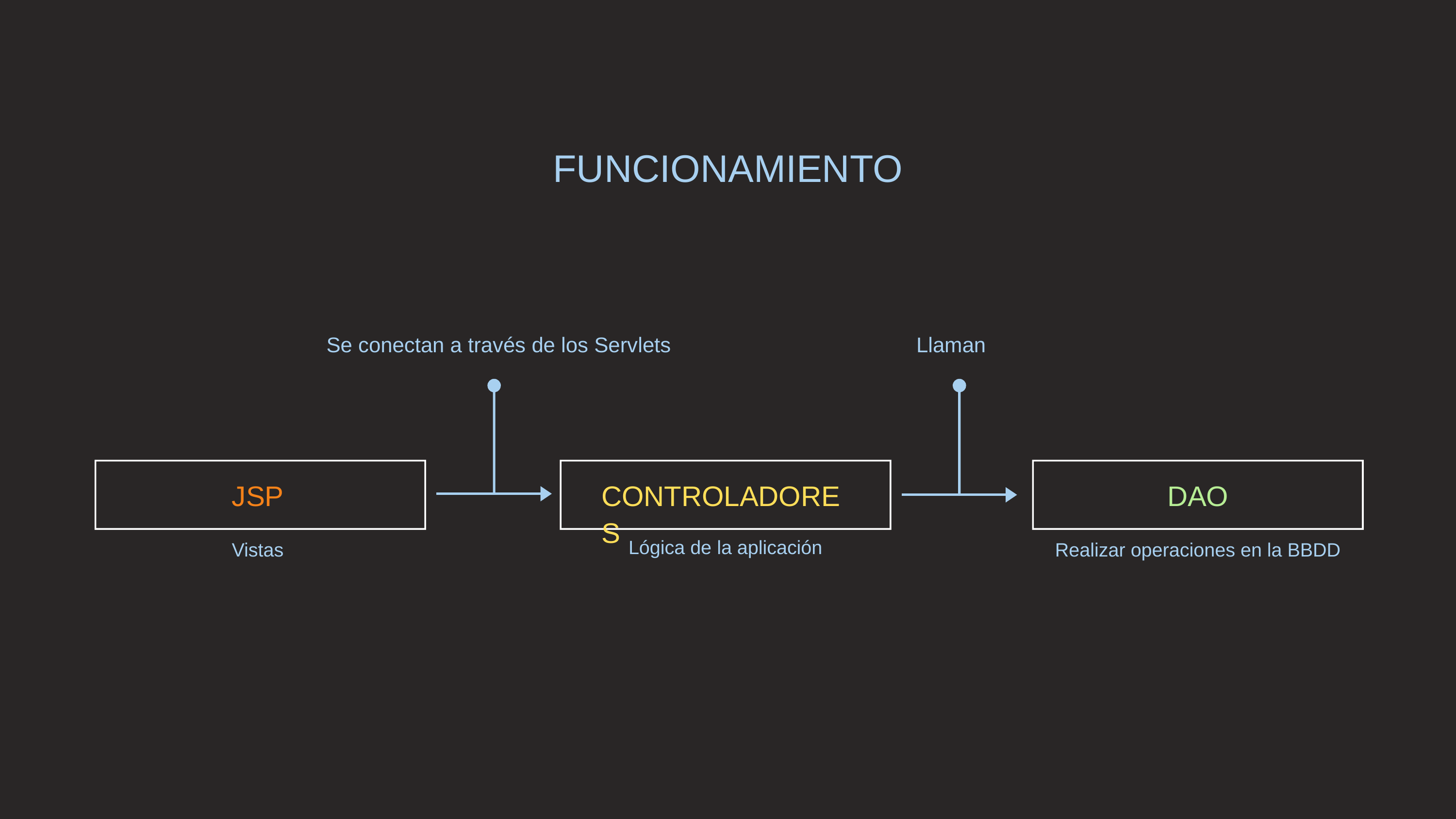

FUNCIONAMIENTO
Se conectan a través de los Servlets
Llaman

JSP
CONTROLADORES
DAO

Lógica de la aplicación
Vistas
Realizar operaciones en la BBDD